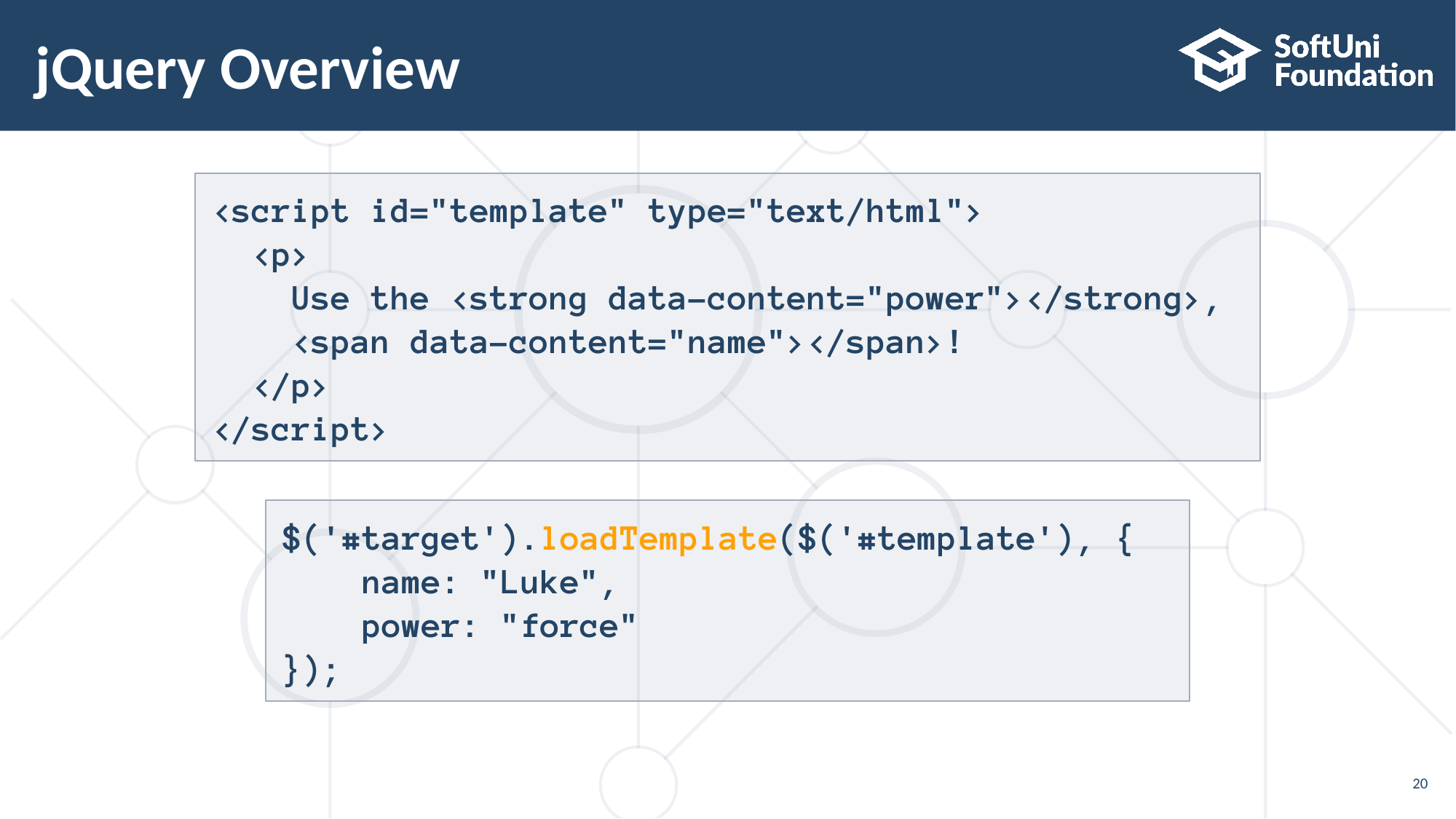

# jQuery Overview
<script id="template" type="text/html">
  <p>
    Use the <strong data-content="power"></strong>,
    <span data-content="name"></span>!
  </p>
</script>
$('#target').loadTemplate($('#template'), {
    name: "Luke",
    power: "force"
});
20